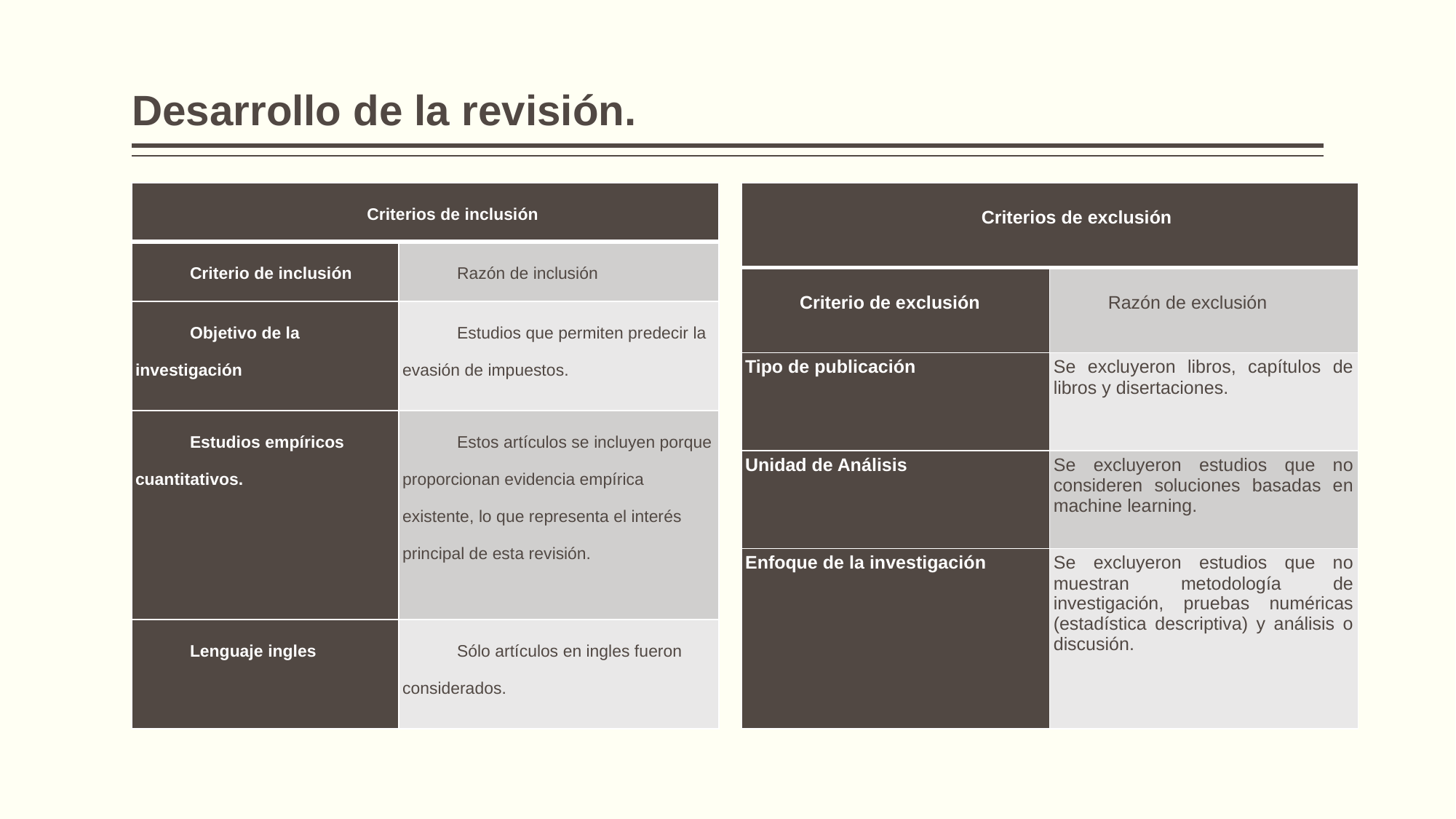

# Desarrollo de la revisión.
| Criterios de inclusión |  |
| --- | --- |
| Criterio de inclusión | Razón de inclusión |
| Objetivo de la investigación | Estudios que permiten predecir la evasión de impuestos. |
| Estudios empíricos cuantitativos. | Estos artículos se incluyen porque proporcionan evidencia empírica existente, lo que representa el interés principal de esta revisión. |
| Lenguaje ingles | Sólo artículos en ingles fueron considerados. |
| Criterios de exclusión |  |
| --- | --- |
| Criterio de exclusión | Razón de exclusión |
| Tipo de publicación | Se excluyeron libros, capítulos de libros y disertaciones. |
| Unidad de Análisis | Se excluyeron estudios que no consideren soluciones basadas en machine learning. |
| Enfoque de la investigación | Se excluyeron estudios que no muestran metodología de investigación, pruebas numéricas (estadística descriptiva) y análisis o discusión. |